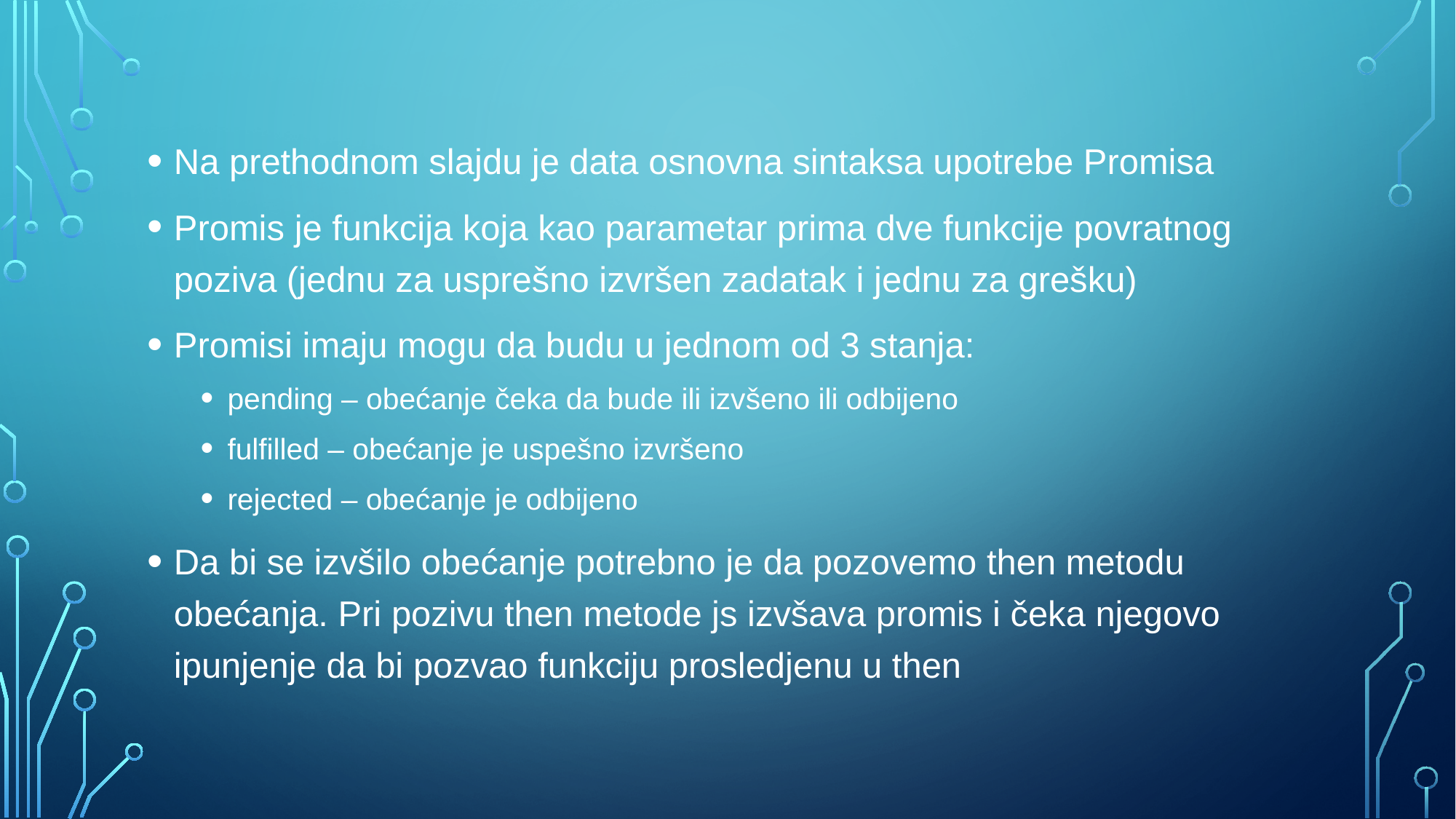

Na prethodnom slajdu je data osnovna sintaksa upotrebe Promisa
Promis je funkcija koja kao parametar prima dve funkcije povratnog poziva (jednu za usprešno izvršen zadatak i jednu za grešku)
Promisi imaju mogu da budu u jednom od 3 stanja:
pending – obećanje čeka da bude ili izvšeno ili odbijeno
fulfilled – obećanje je uspešno izvršeno
rejected – obećanje je odbijeno
Da bi se izvšilo obećanje potrebno je da pozovemo then metodu obećanja. Pri pozivu then metode js izvšava promis i čeka njegovo ipunjenje da bi pozvao funkciju prosledjenu u then